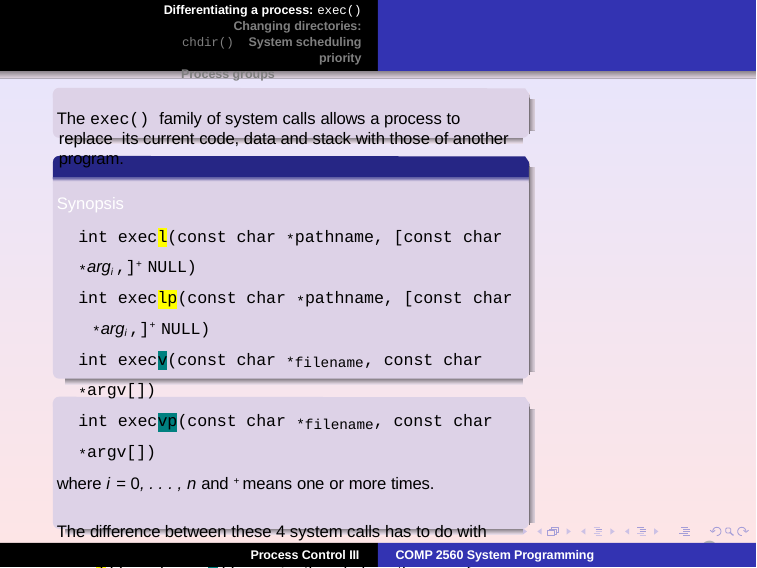

Differentiating a process: exec()  Changing directories: chdir()  System scheduling priority
Process groups

The exec() family of system calls allows a process to replace  its current code, data and stack with those of another program.

Synopsis
int execl(const char *pathname, [const char
*argi ,]+ NULL)
int execlp(const char *pathname, [const char *argi ,]+ NULL)
int execv(const char *filename, const char
*argv[])
int execvp(const char *filename, const char
*argv[])
where i = 0, . . . , n and + means one or more times.

The difference between these 4 system calls has to do with  syntax.
execl() and execv() require the whole pathname of the  executable program to be supplied.
execlp() and execvp() use the variable $PATH to find the  program.

3

Process Control III
COMP 2560 System Programming